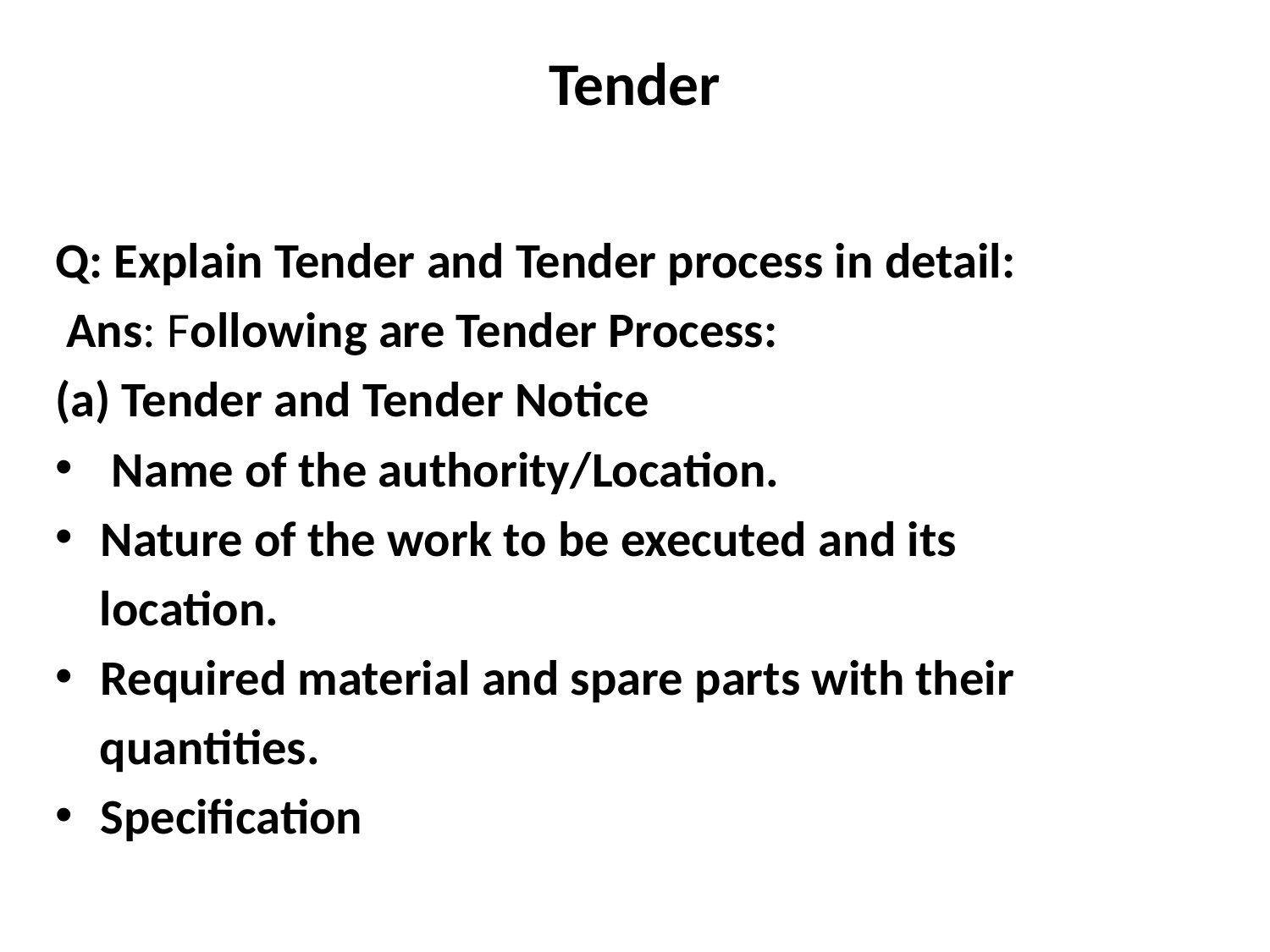

# Tender
Q: Explain Tender and Tender process in detail:
 Ans: Following are Tender Process:
(a) Tender and Tender Notice
 Name of the authority/Location.
Nature of the work to be executed and its
    location.
Required material and spare parts with their
    quantities.
Specification